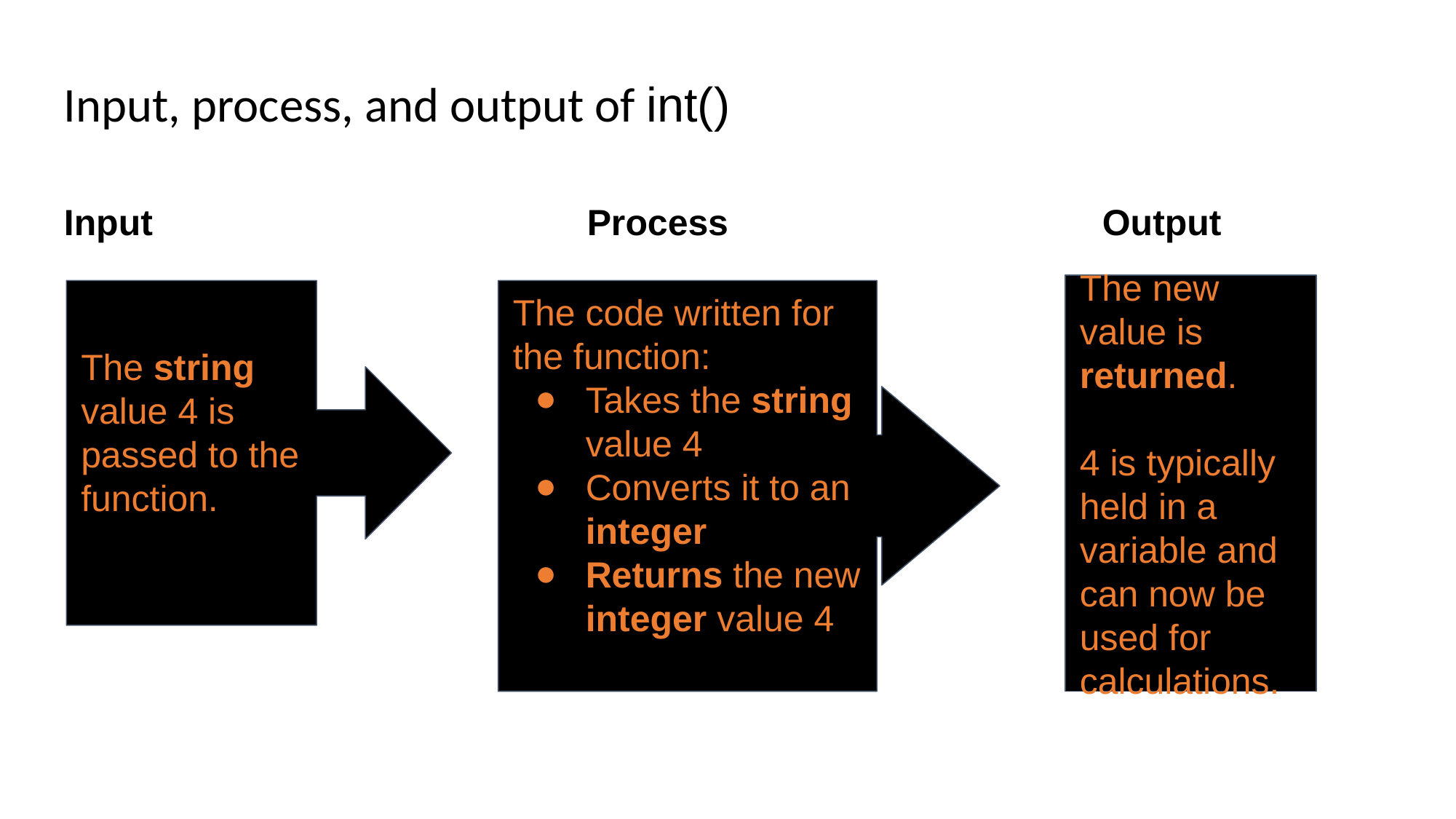

# Input, process, and output of int()
Input
Process
Output
The new value is returned.

4 is typically held in a variable and can now be used for calculations.
The code written for the function:
Takes the string value 4
Converts it to an integer
Returns the new integer value 4

The string value 4 is passed to the function.